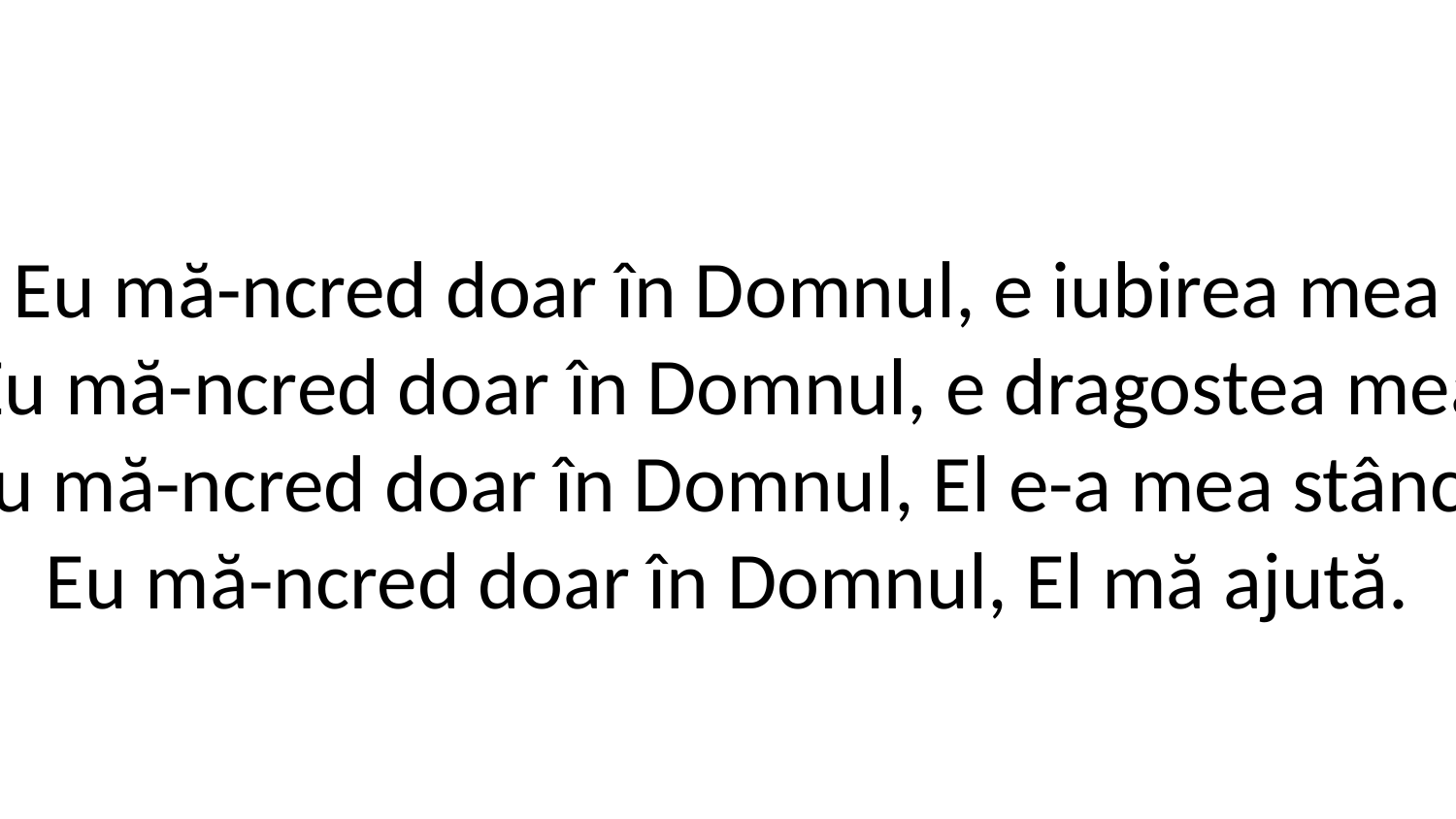

Eu mă-ncred doar în Domnul, e iubirea mea
Eu mă-ncred doar în Domnul, e dragostea mea
Eu mă-ncred doar în Domnul, El e-a mea stâncă
Eu mă-ncred doar în Domnul, El mă ajută.